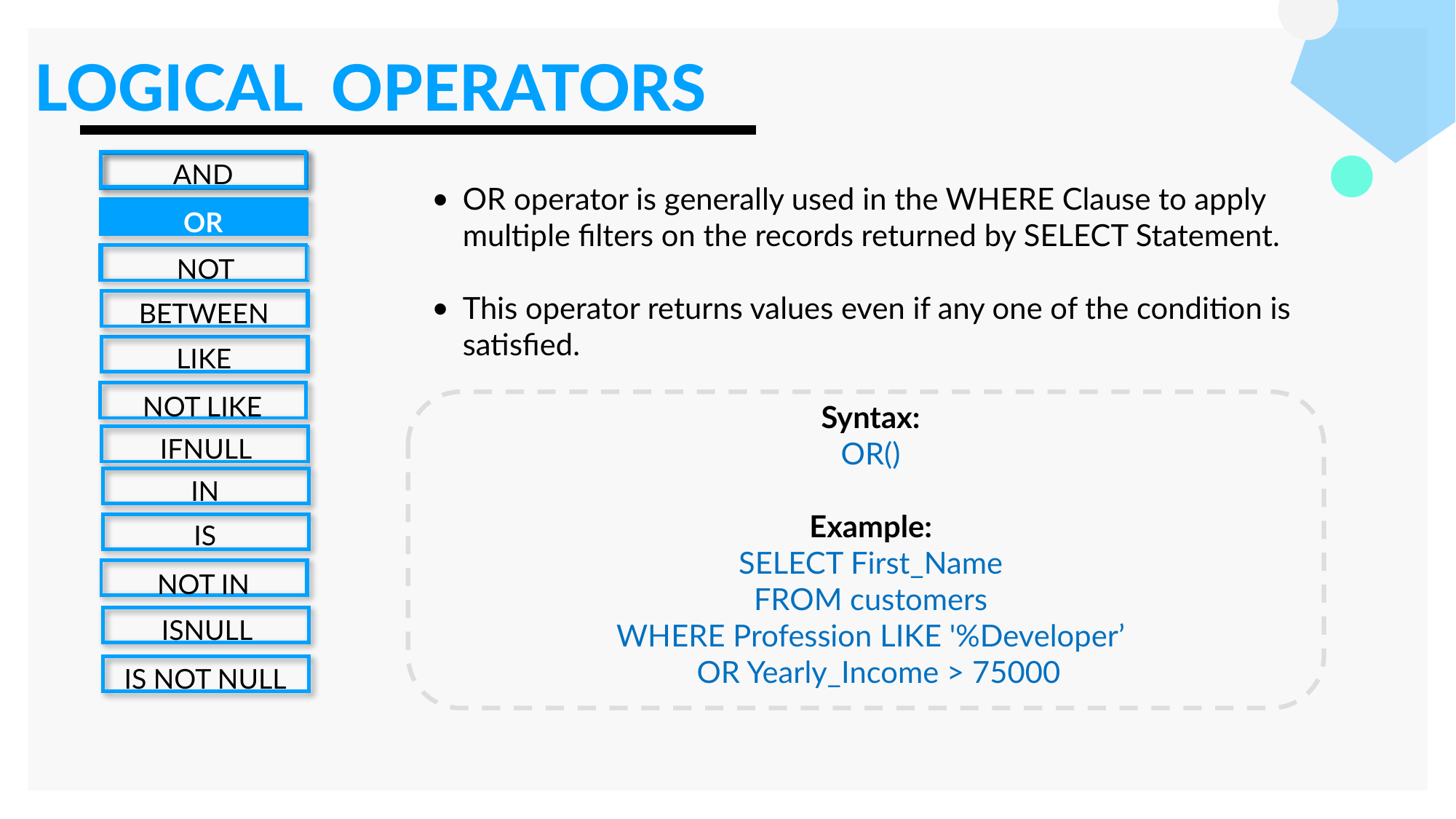

LOGICAL  OPERATORS

AND

OR

NOT

BETWEEN
LIKE

NOT LIKE

IFNULL

IN
IS

NOT IN

ISNULL

IS NOT NULL

OR operator is generally used in the WHERE Clause to apply multiple filters on the records returned by SELECT Statement.

This operator returns values even if any one of the condition is satisfied.

Syntax:
OR()

Example:
SELECT First_Name
FROM customers
WHERE Profession LIKE '%Developer’
  OR Yearly_Income > 75000